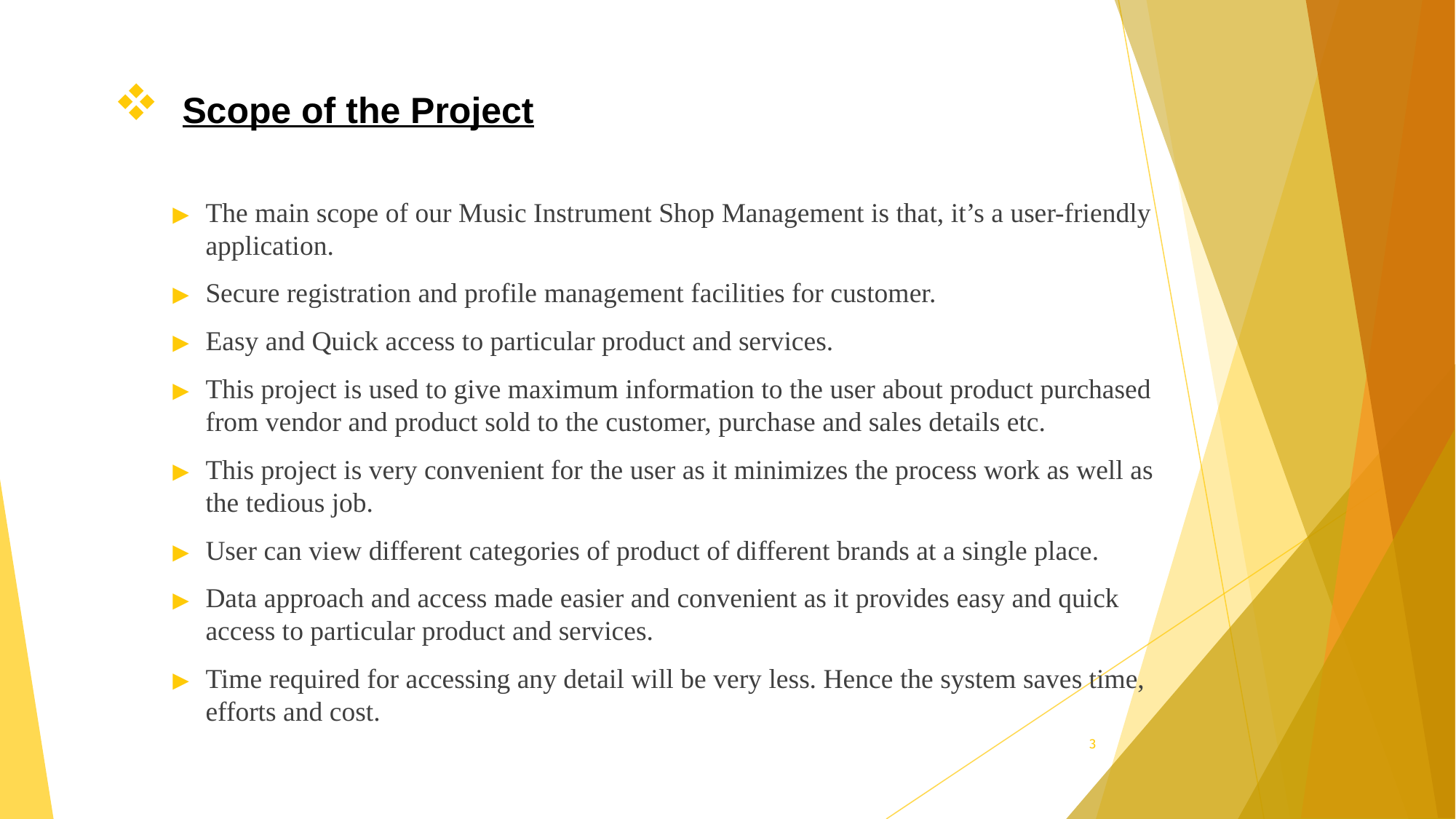

# Scope of the Project
The main scope of our Music Instrument Shop Management is that, it’s a user-friendly application.
Secure registration and profile management facilities for customer.
Easy and Quick access to particular product and services.
This project is used to give maximum information to the user about product purchased from vendor and product sold to the customer, purchase and sales details etc.
This project is very convenient for the user as it minimizes the process work as well as the tedious job.
User can view different categories of product of different brands at a single place.
Data approach and access made easier and convenient as it provides easy and quick access to particular product and services.
Time required for accessing any detail will be very less. Hence the system saves time, efforts and cost.

3